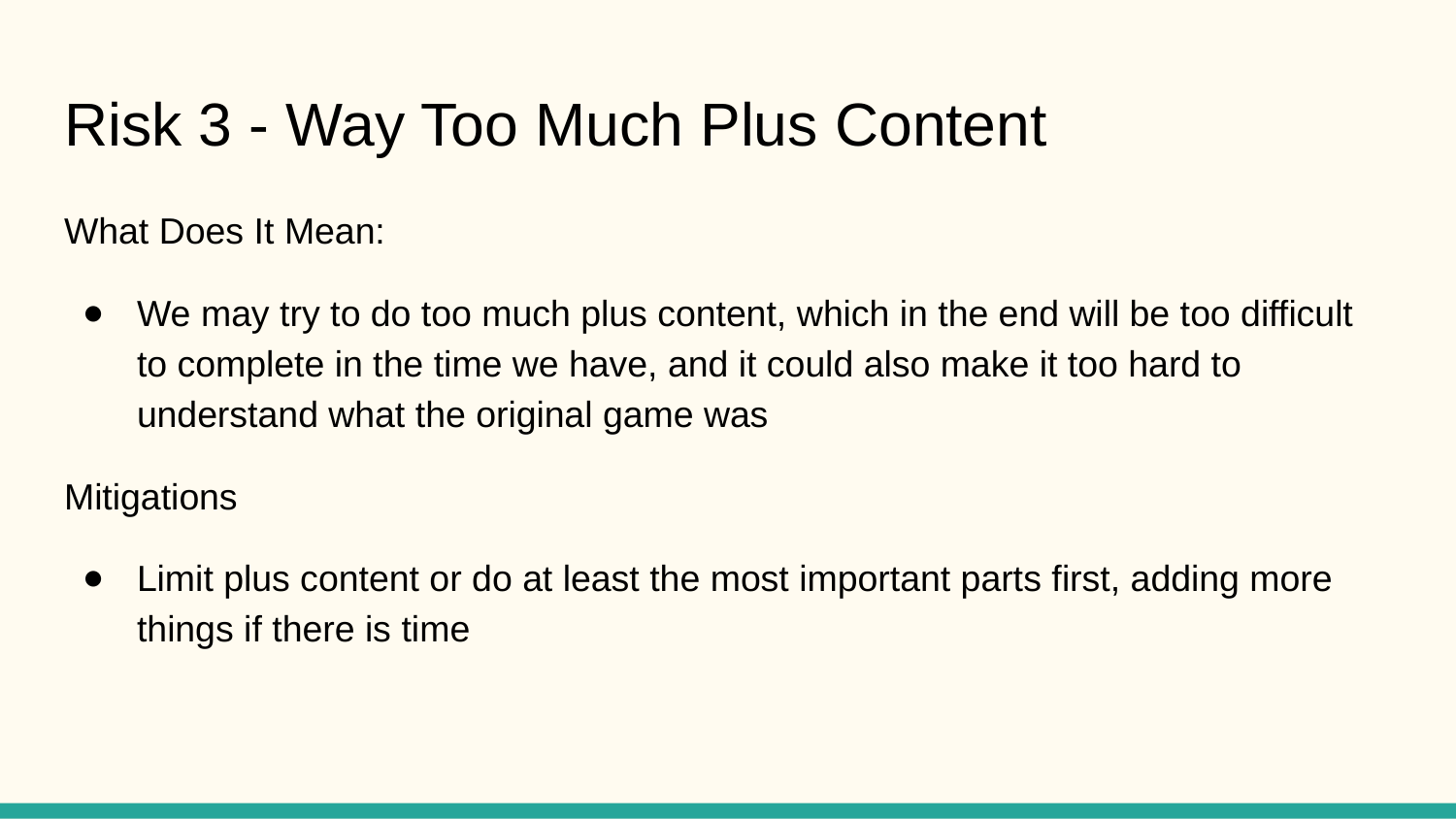

# Risk 3 - Way Too Much Plus Content
What Does It Mean:
We may try to do too much plus content, which in the end will be too difficult to complete in the time we have, and it could also make it too hard to understand what the original game was
Mitigations
Limit plus content or do at least the most important parts first, adding more things if there is time